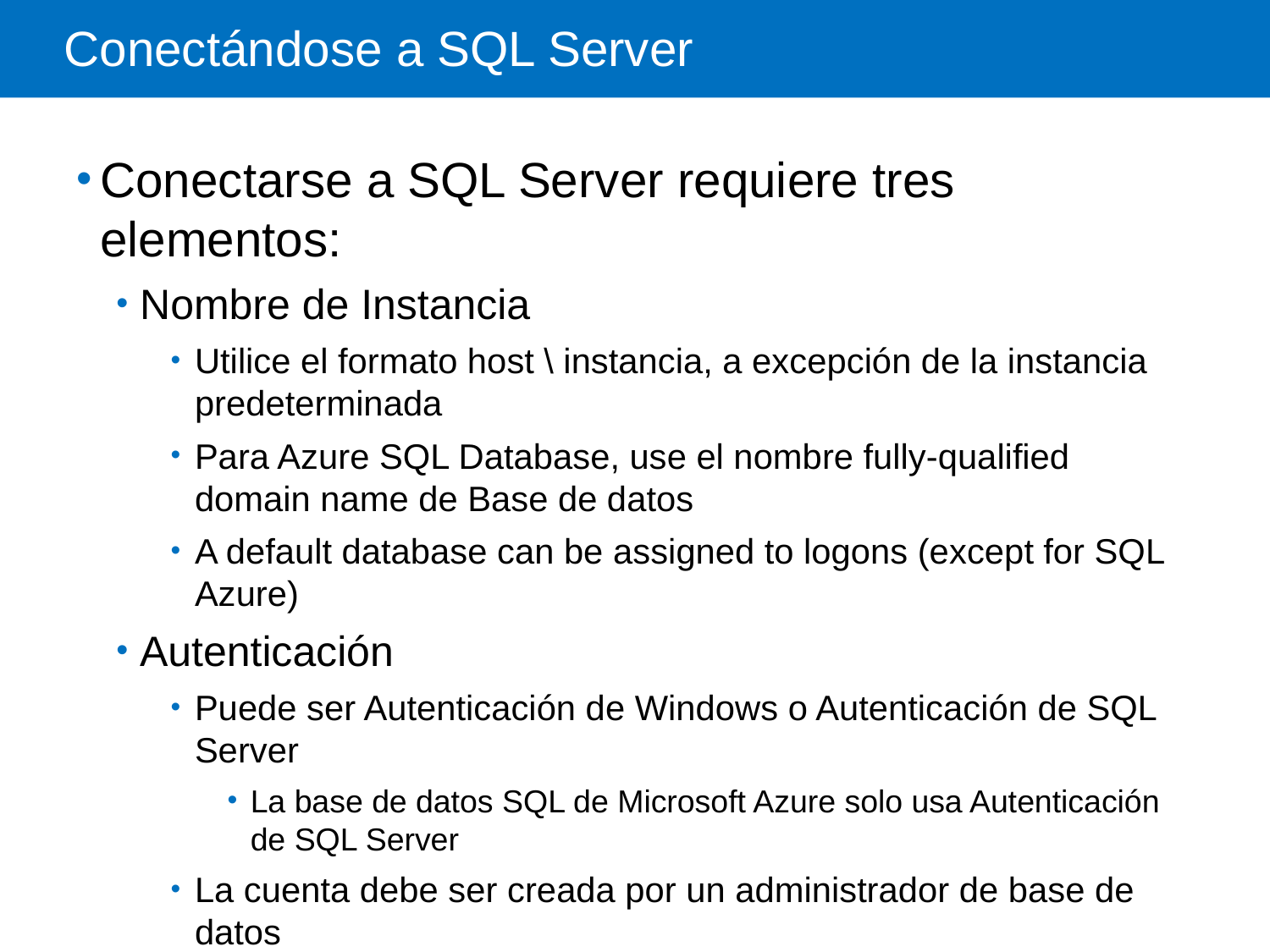

# Conectándose a SQL Server
Conectarse a SQL Server requiere tres elementos:
Nombre de Instancia
Utilice el formato host \ instancia, a excepción de la instancia predeterminada
Para Azure SQL Database, use el nombre fully-qualified domain name de Base de datos
A default database can be assigned to logons (except for SQL Azure)
Autenticación
Puede ser Autenticación de Windows o Autenticación de SQL Server
La base de datos SQL de Microsoft Azure solo usa Autenticación de SQL Server
La cuenta debe ser creada por un administrador de base de datos